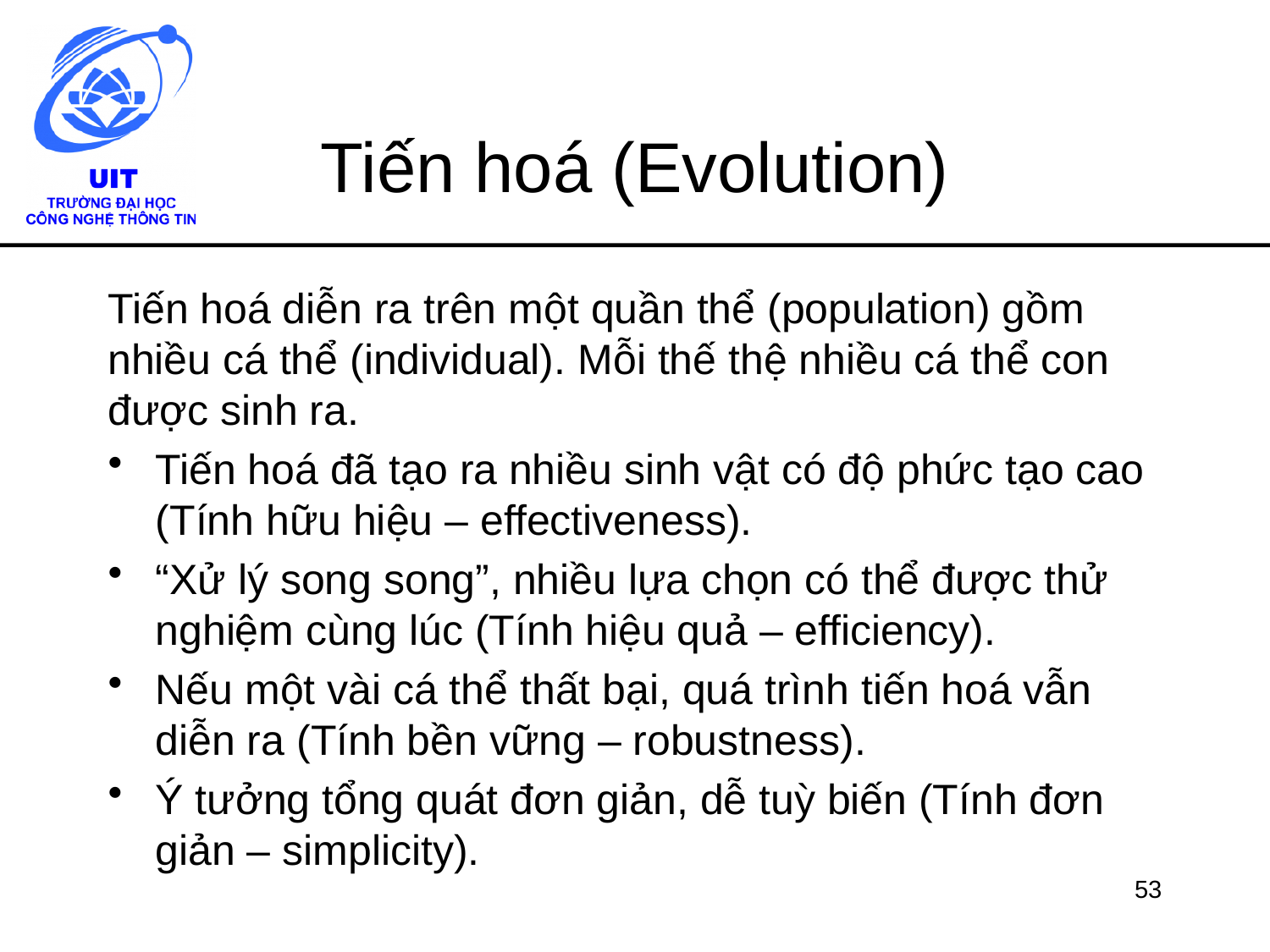

# Tiến hoá (Evolution)
Tiến hoá diễn ra trên một quần thể (population) gồm nhiều cá thể (individual). Mỗi thế thệ nhiều cá thể con được sinh ra.
Tiến hoá đã tạo ra nhiều sinh vật có độ phức tạo cao (Tính hữu hiệu – effectiveness).
“Xử lý song song”, nhiều lựa chọn có thể được thử nghiệm cùng lúc (Tính hiệu quả – efficiency).
Nếu một vài cá thể thất bại, quá trình tiến hoá vẫn diễn ra (Tính bền vững – robustness).
Ý tưởng tổng quát đơn giản, dễ tuỳ biến (Tính đơn giản – simplicity).

53